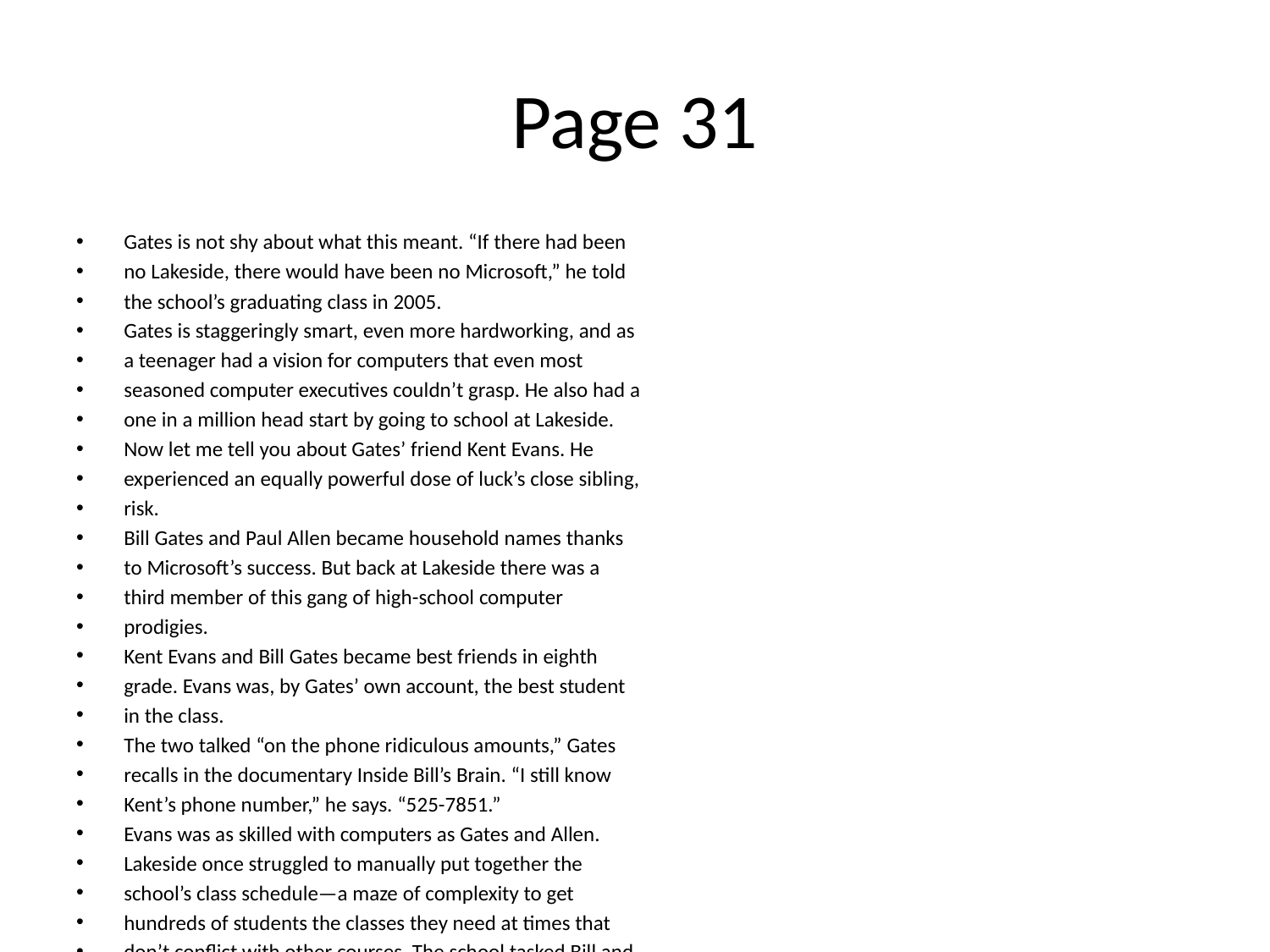

# Page 31
Gates is not shy about what this meant. “If there had been
no Lakeside, there would have been no Microsoft,” he told
the school’s graduating class in 2005.
Gates is staggeringly smart, even more hardworking, and as
a teenager had a vision for computers that even most
seasoned computer executives couldn’t grasp. He also had a
one in a million head start by going to school at Lakeside.
Now let me tell you about Gates’ friend Kent Evans. He
experienced an equally powerful dose of luck’s close sibling,
risk.
Bill Gates and Paul Allen became household names thanks
to Microsoft’s success. But back at Lakeside there was a
third member of this gang of high-school computer
prodigies.
Kent Evans and Bill Gates became best friends in eighth
grade. Evans was, by Gates’ own account, the best student
in the class.
The two talked “on the phone ridiculous amounts,” Gates
recalls in the documentary Inside Bill’s Brain. “I still know
Kent’s phone number,” he says. “525-7851.”
Evans was as skilled with computers as Gates and Allen.
Lakeside once struggled to manually put together the
school’s class schedule—a maze of complexity to get
hundreds of students the classes they need at times that
don’t conﬂict with other courses. The school tasked Bill and
Kent—children, by any measure—to build a computer
program to solve the problem. It worked.
And unlike Paul Allen, Kent shared Bill’s business mind and
endless ambition. “Kent always had the big briefcase, like a
lawyer’s briefcase,” Gates recalls. “We were always